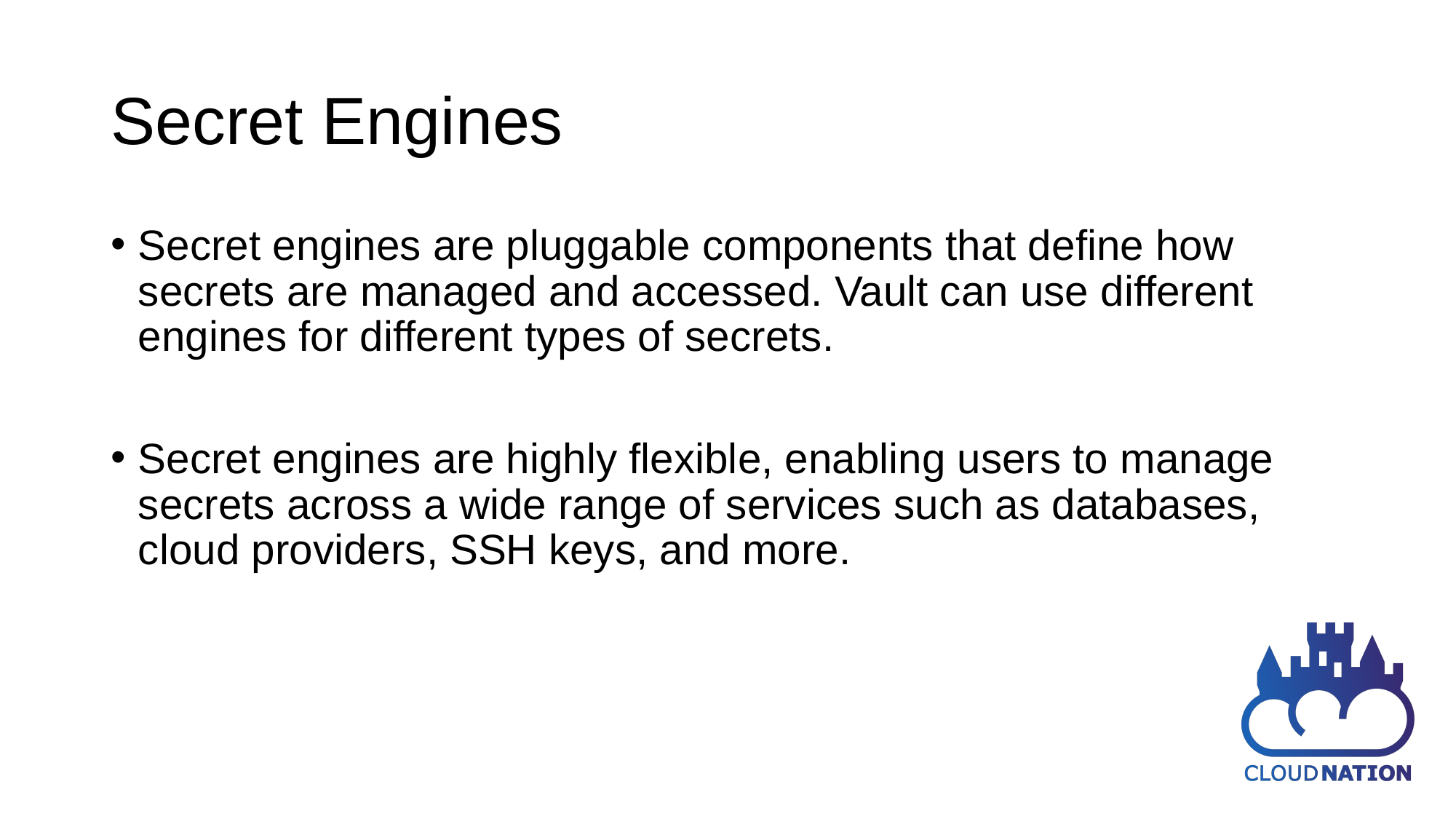

# Secret Engines
Secret engines are pluggable components that define how secrets are managed and accessed. Vault can use different engines for different types of secrets.

Secret engines are highly flexible, enabling users to manage secrets across a wide range of services such as databases, cloud providers, SSH keys, and more.